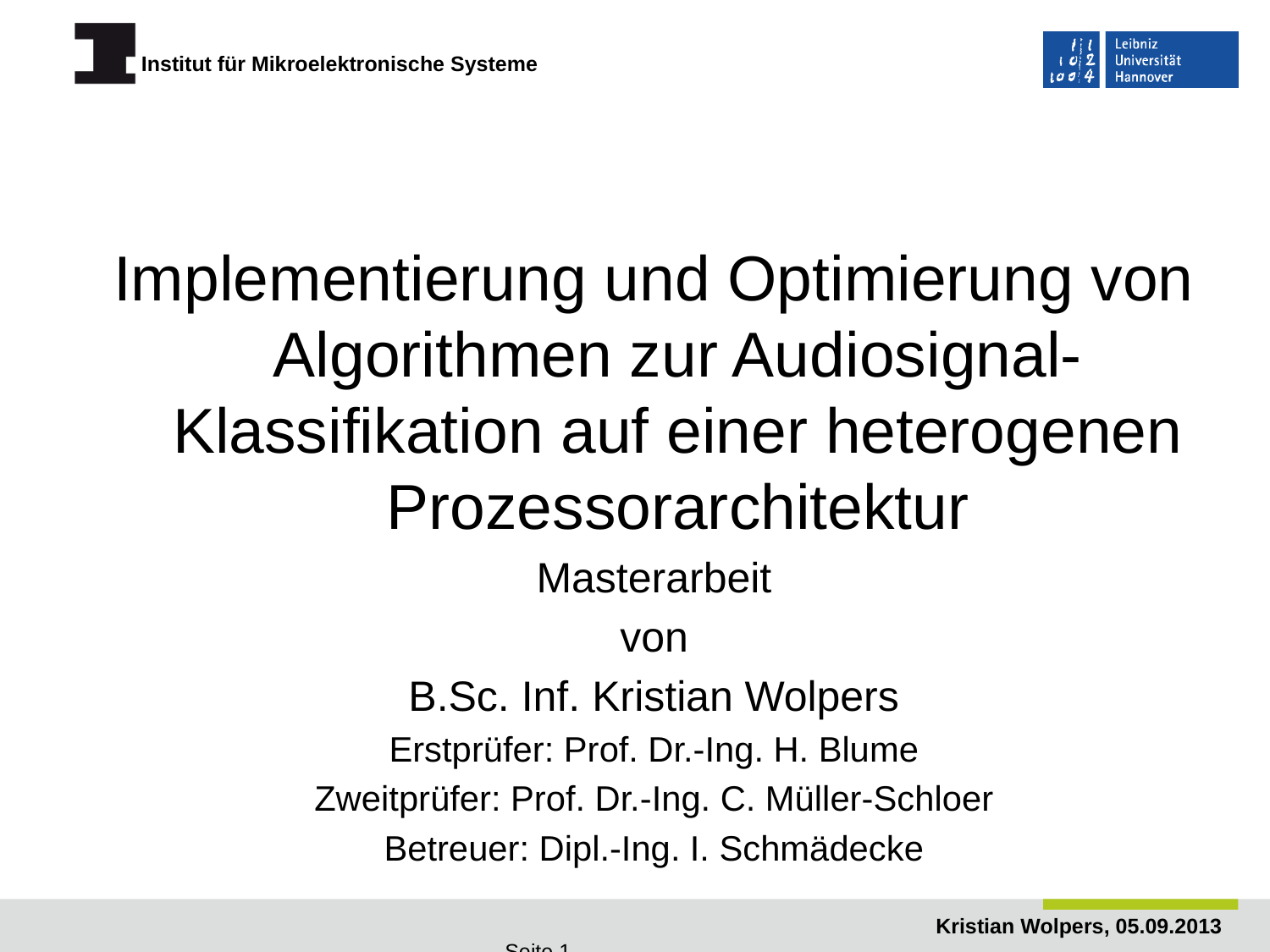

#
Implementierung und Optimierung von Algorithmen zur Audiosignal-Klassifikation auf einer heterogenen Prozessorarchitektur
Masterarbeit
von
B.Sc. Inf. Kristian Wolpers
Erstprüfer: Prof. Dr.-Ing. H. Blume
Zweitprüfer: Prof. Dr.-Ing. C. Müller-Schloer
Betreuer: Dipl.-Ing. I. Schmädecke